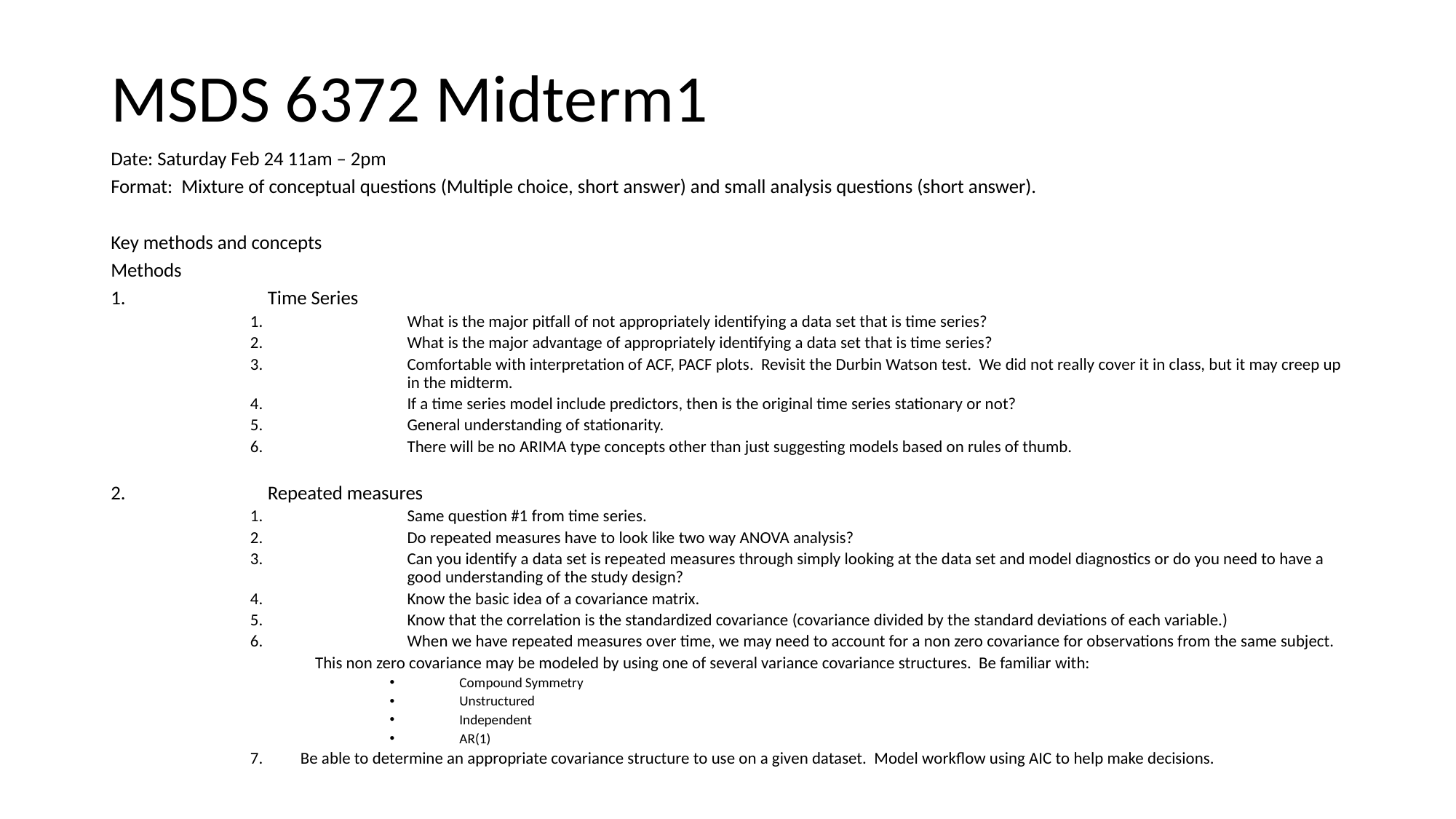

MSDS 6372 Midterm1
Date: Saturday Feb 24 11am – 2pm
Format:  Mixture of conceptual questions (Multiple choice, short answer) and small analysis questions (short answer).

Key methods and concepts
Methods
Time Series
What is the major pitfall of not appropriately identifying a data set that is time series?
What is the major advantage of appropriately identifying a data set that is time series?
Comfortable with interpretation of ACF, PACF plots.  Revisit the Durbin Watson test.  We did not really cover it in class, but it may creep up in the midterm.
If a time series model include predictors, then is the original time series stationary or not?
General understanding of stationarity.
There will be no ARIMA type concepts other than just suggesting models based on rules of thumb.

Repeated measures
Same question #1 from time series.
Do repeated measures have to look like two way ANOVA analysis?
Can you identify a data set is repeated measures through simply looking at the data set and model diagnostics or do you need to have a good understanding of the study design?
Know the basic idea of a covariance matrix.
Know that the correlation is the standardized covariance (covariance divided by the standard deviations of each variable.)
When we have repeated measures over time, we may need to account for a non zero covariance for observations from the same subject.
                 This non zero covariance may be modeled by using one of several variance covariance structures.  Be familiar with:
Compound Symmetry
Unstructured
Independent
AR(1)
7.  	Be able to determine an appropriate covariance structure to use on a given dataset.  Model workflow using AIC to help make decisions.